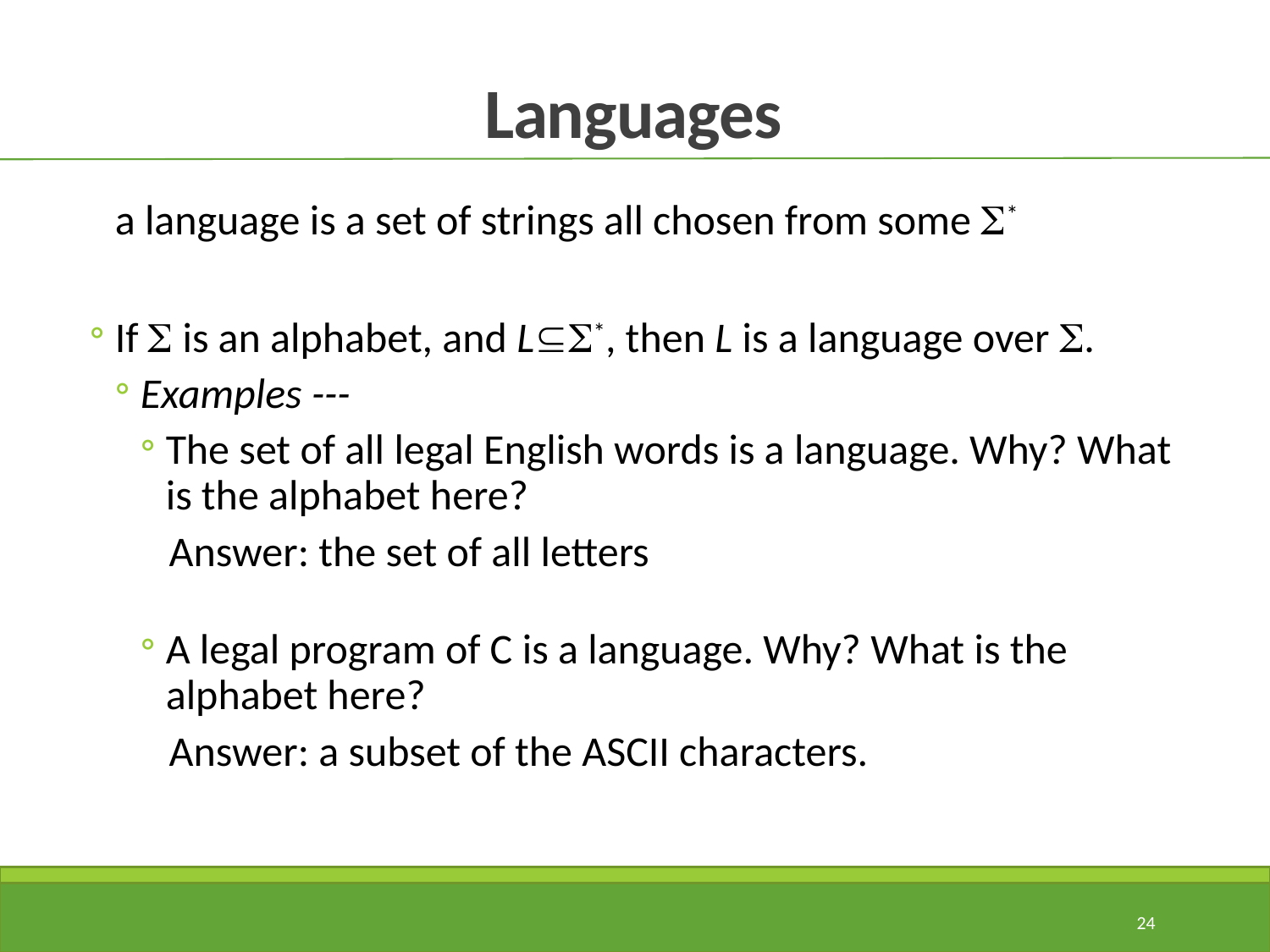

# Languages
a language is a set of strings all chosen from some Σ*

If Σ is an alphabet, and L⊆Σ*, then L is a language over Σ.
Examples ---
The set of all legal English words is a language. Why? What is the alphabet here?
   Answer: the set of all letters

A legal program of C is a language. Why? What is the alphabet here?
   Answer: a subset of the ASCII characters.

24